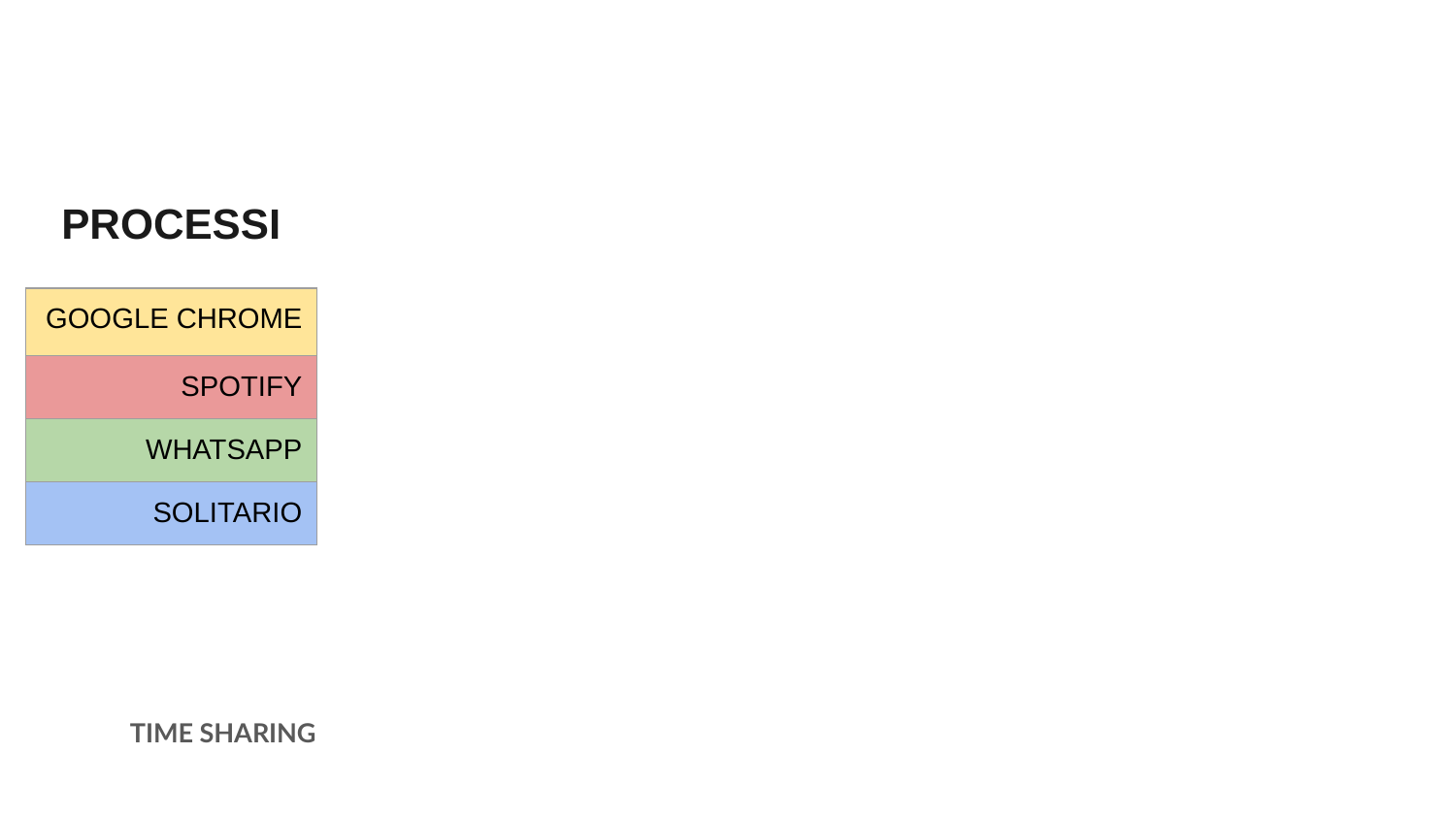

PROCESSI
| GOOGLE CHROME |
| --- |
| SPOTIFY |
| WHATSAPP |
| SOLITARIO |
TIME SHARING